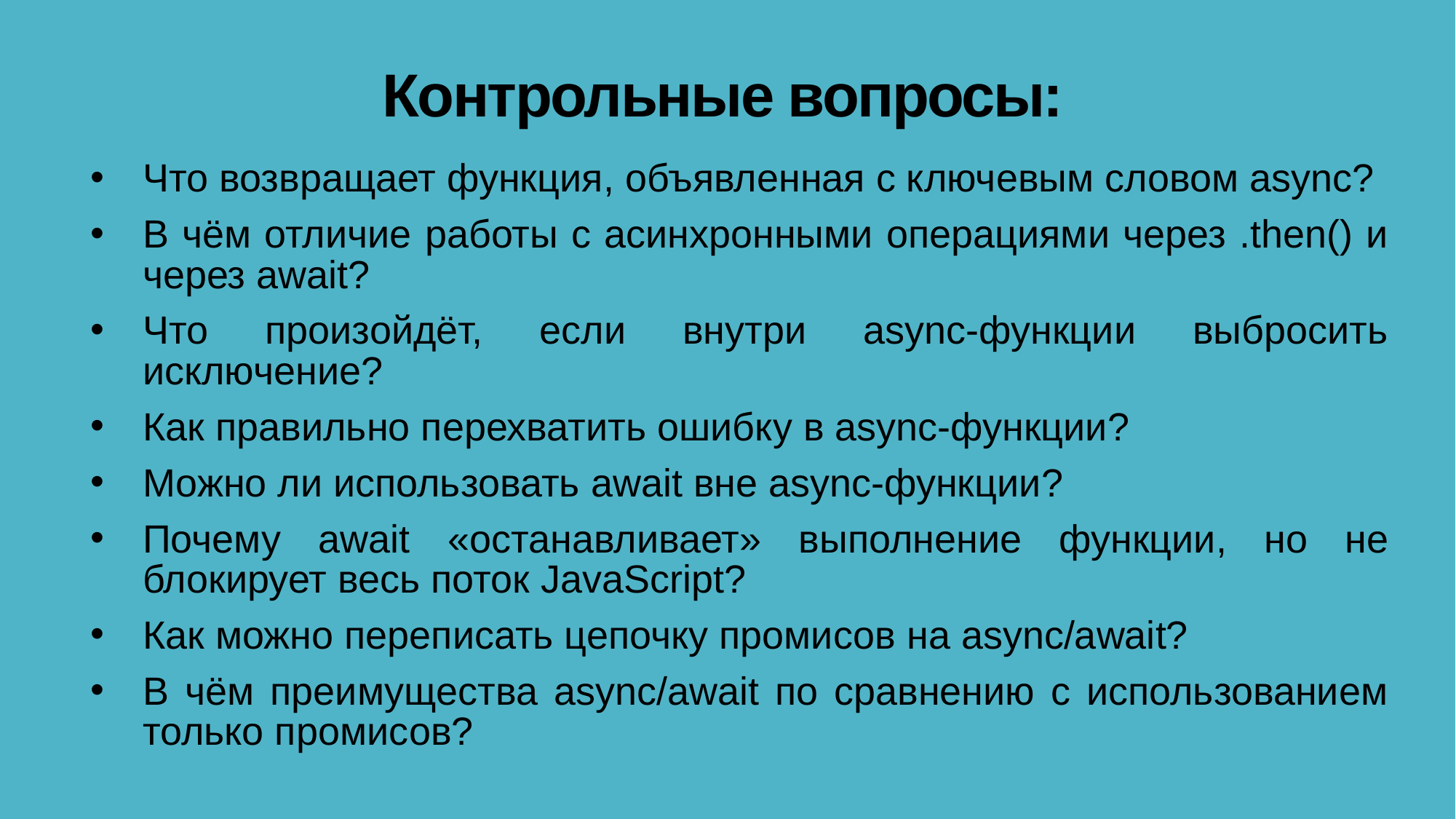

# Контрольные вопросы:
Что возвращает функция, объявленная с ключевым словом async?
В чём отличие работы с асинхронными операциями через .then() и через await?
Что произойдёт, если внутри async-функции выбросить исключение?
Как правильно перехватить ошибку в async-функции?
Можно ли использовать await вне async-функции?
Почему await «останавливает» выполнение функции, но не блокирует весь поток JavaScript?
Как можно переписать цепочку промисов на async/await?
В чём преимущества async/await по сравнению с использованием только промисов?